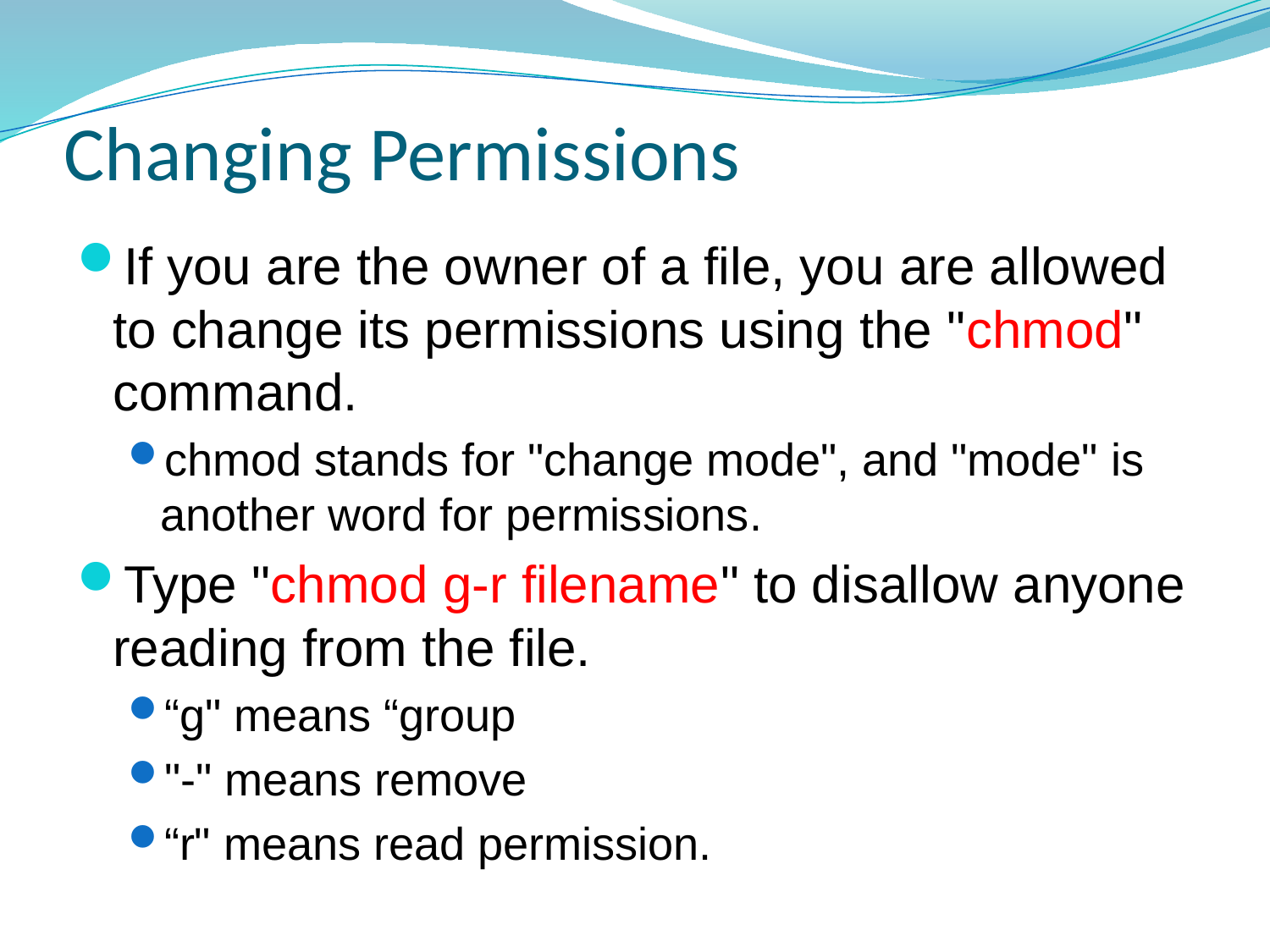

# Changing Permissions
If you are the owner of a file, you are allowed to change its permissions using the "chmod" command.
chmod stands for "change mode", and "mode" is another word for permissions.
Type "chmod g-r filename" to disallow anyone reading from the file.
“g" means “group
"-" means remove
“r" means read permission.